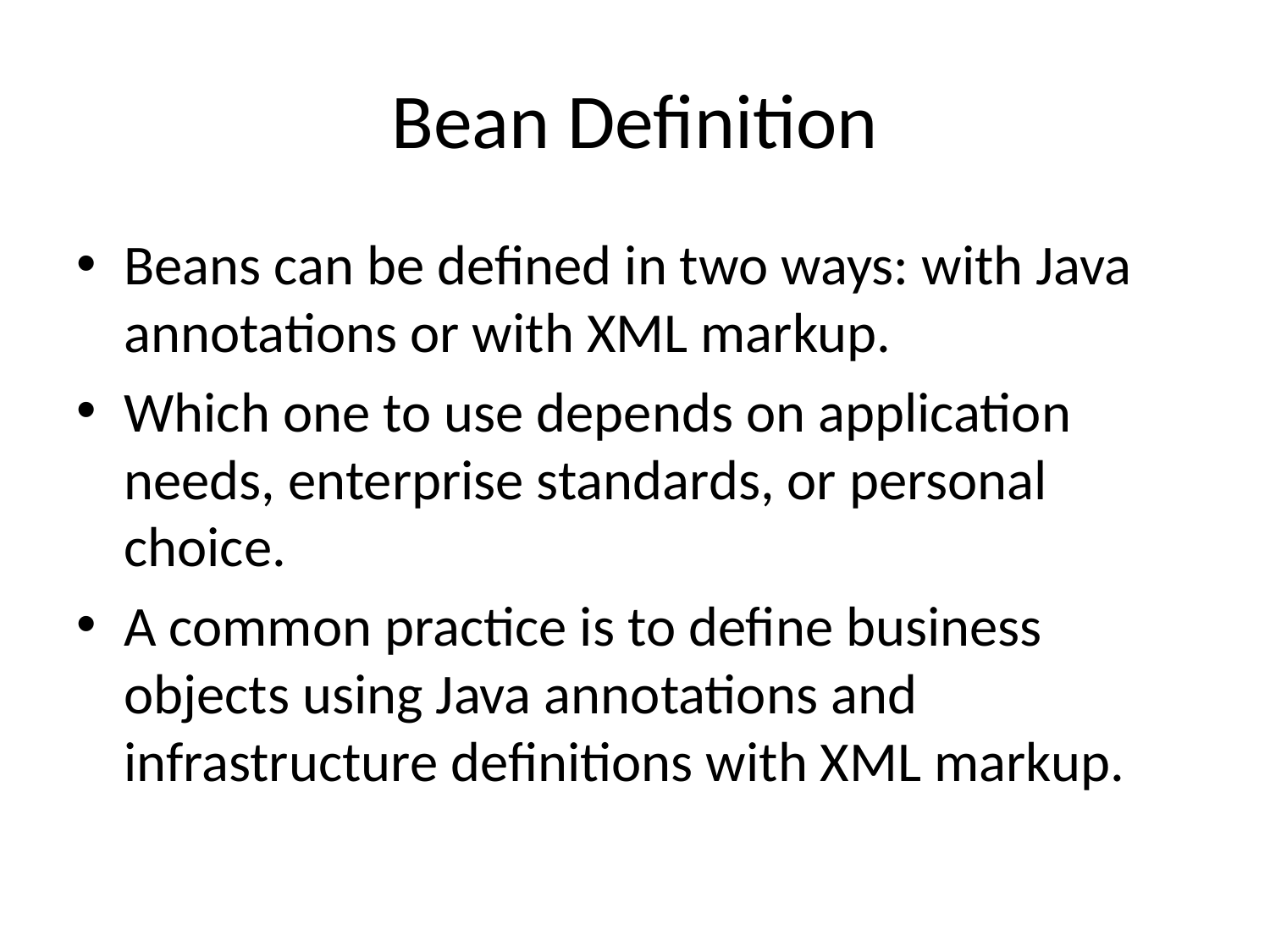

# Bean Definition
Beans can be defined in two ways: with Java annotations or with XML markup.
Which one to use depends on application needs, enterprise standards, or personal choice.
A common practice is to define business objects using Java annotations and infrastructure definitions with XML markup.